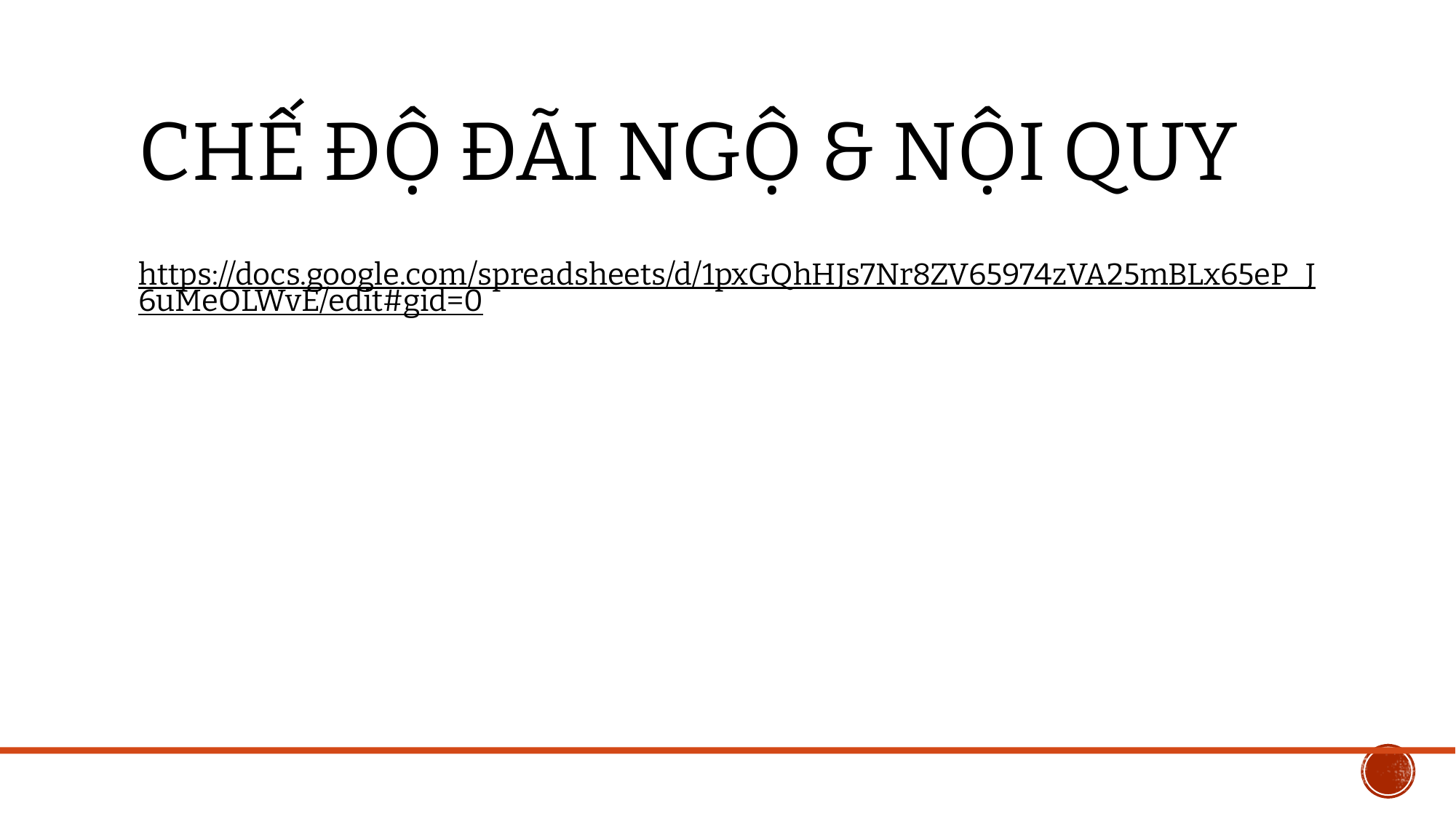

# CHẾ ĐỘ ĐÃI NGỘ & NỘI QUY
https://docs.google.com/spreadsheets/d/1pxGQhHJs7Nr8ZV65974zVA25mBLx65eP_J6uMeOLWvE/edit#gid=0